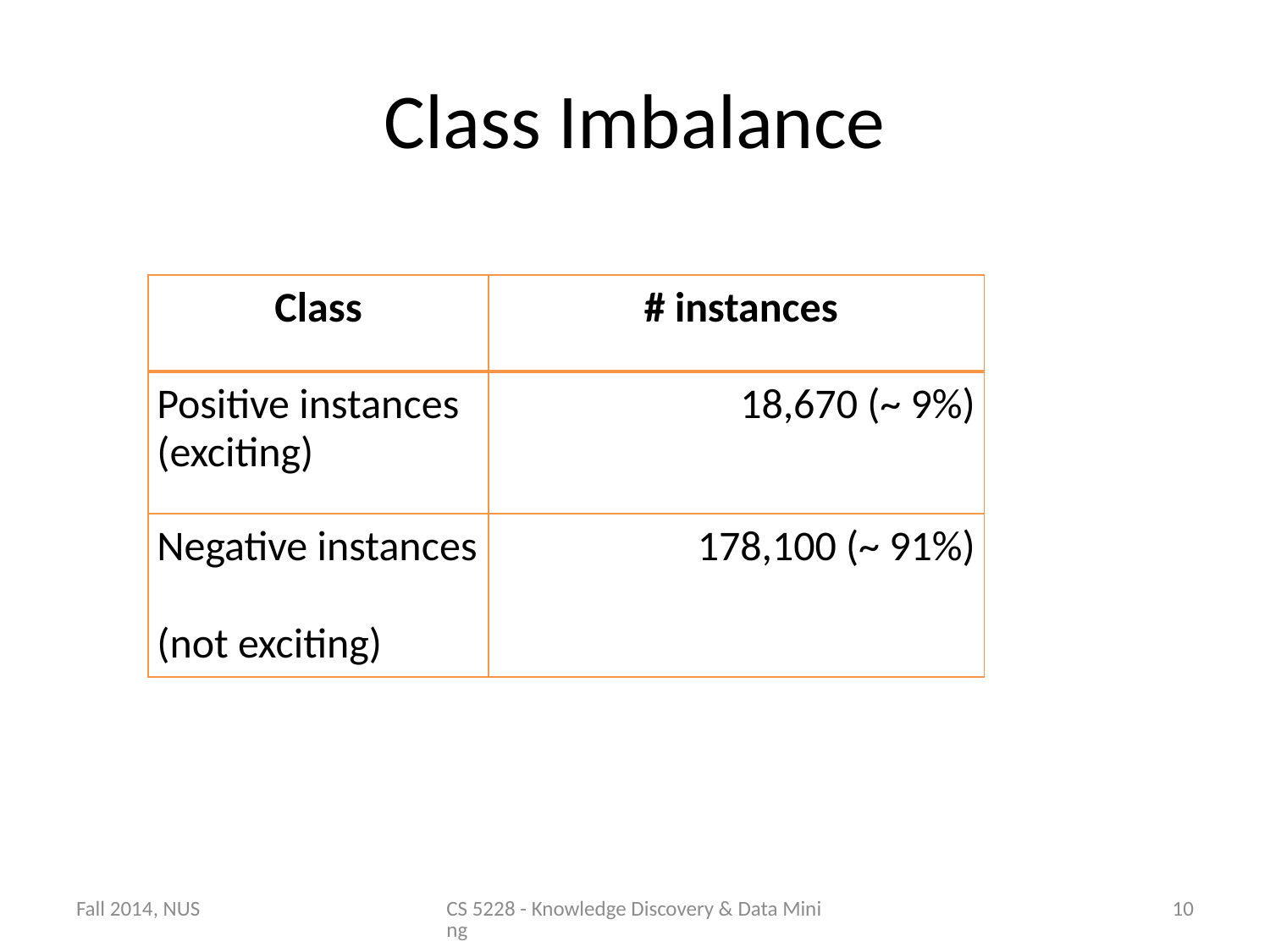

# Class Imbalance
| Class | # instances |
| --- | --- |
| Positive instances (exciting) | 18,670 (~ 9%) |
| Negative instances (not exciting) | 178,100 (~ 91%) |
Fall 2014, NUS
CS 5228 - Knowledge Discovery & Data Mining
10